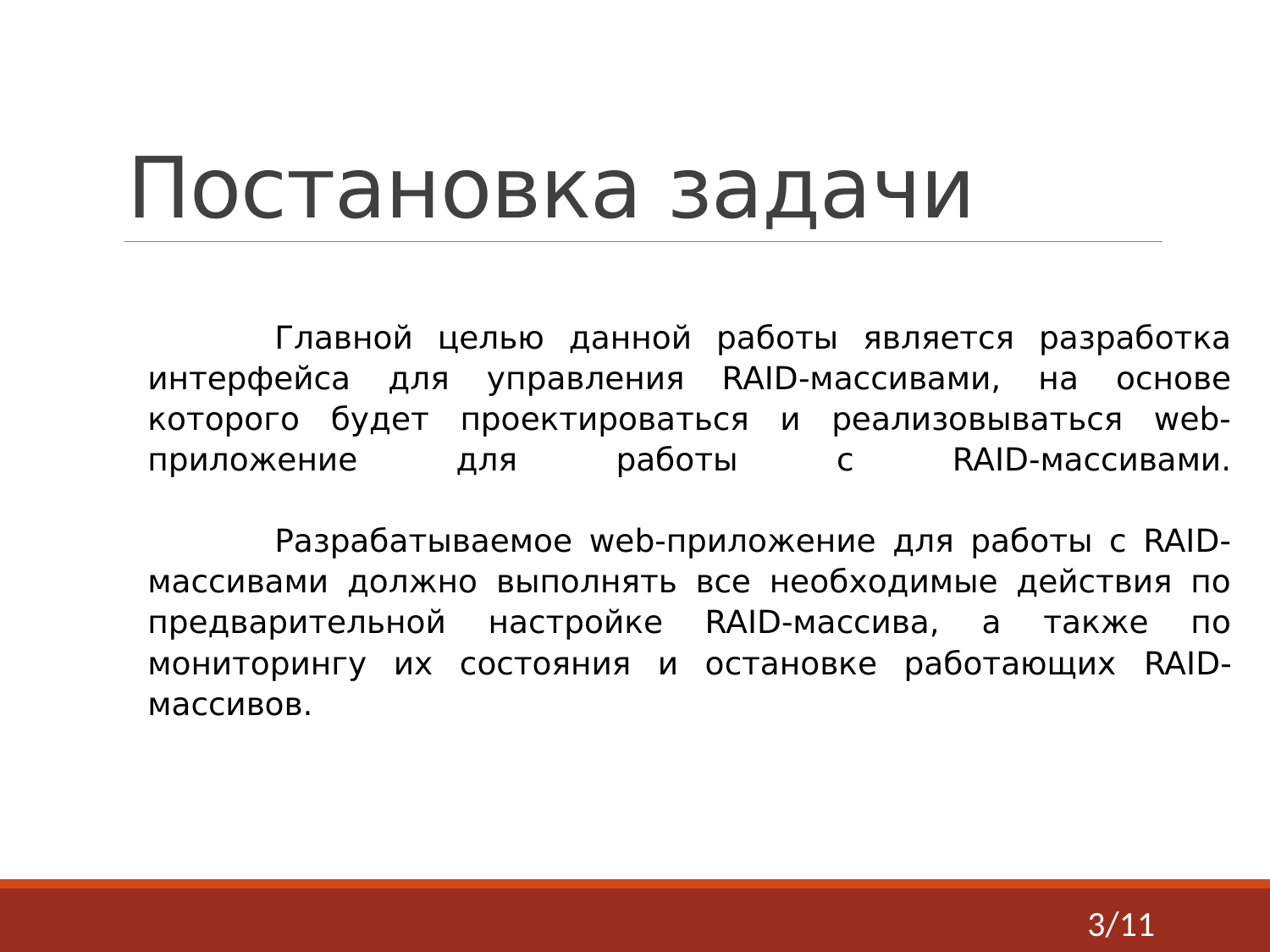

# Постановка задачи
	Главной целью данной работы является разработка интерфейса для управления RAID-массивами, на основе которого будет проектироваться и реализовываться web-приложение для работы с RAID-массивами.
	Разрабатываемое web-приложение для работы с RAID-массивами должно выполнять все необходимые действия по предварительной настройке RAID-массива, а также по мониторингу их состояния и остановке работающих RAID-массивов.

3/11